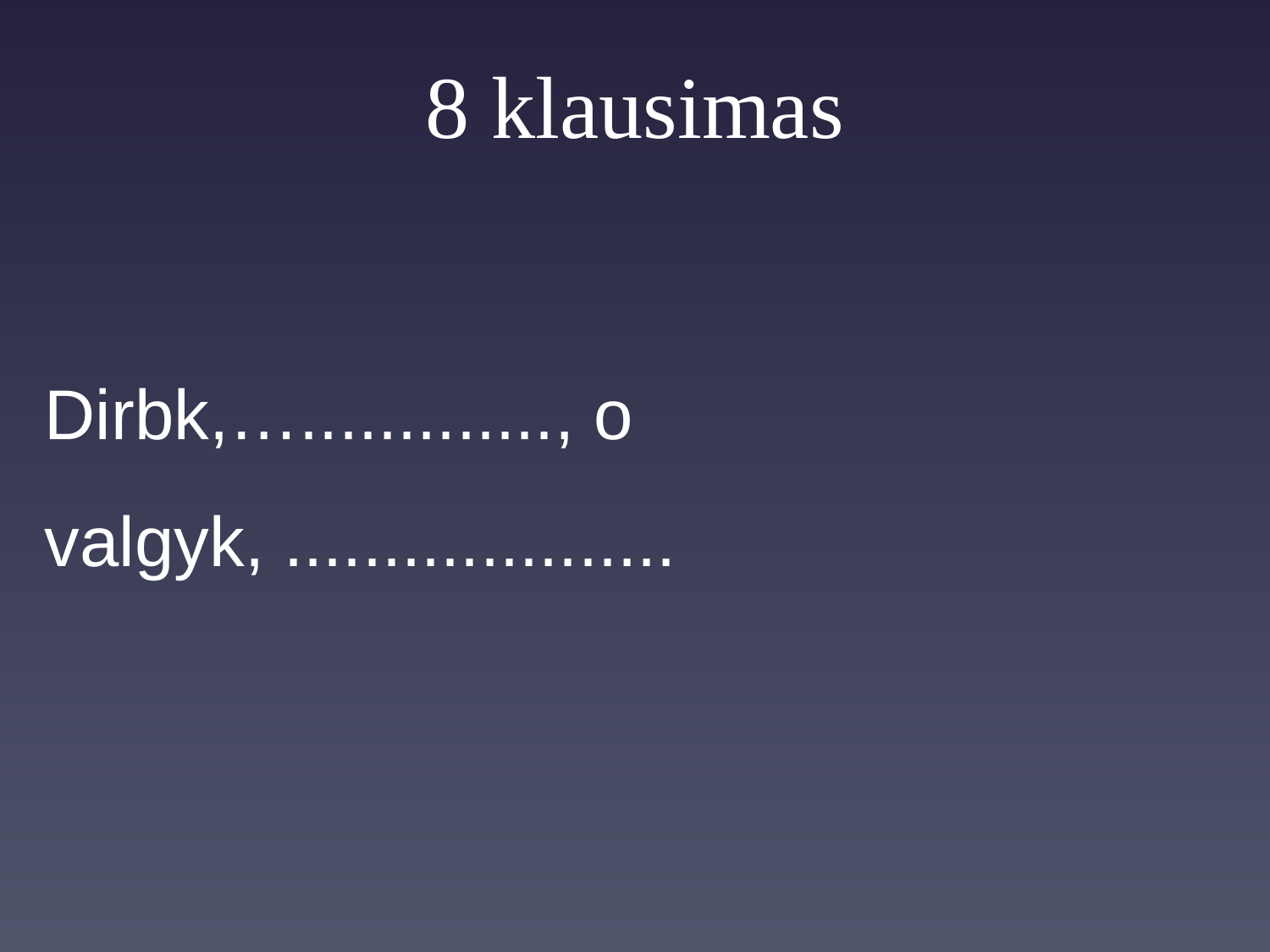

# 8 klausimas
Dirbk,…............., o valgyk, ....................